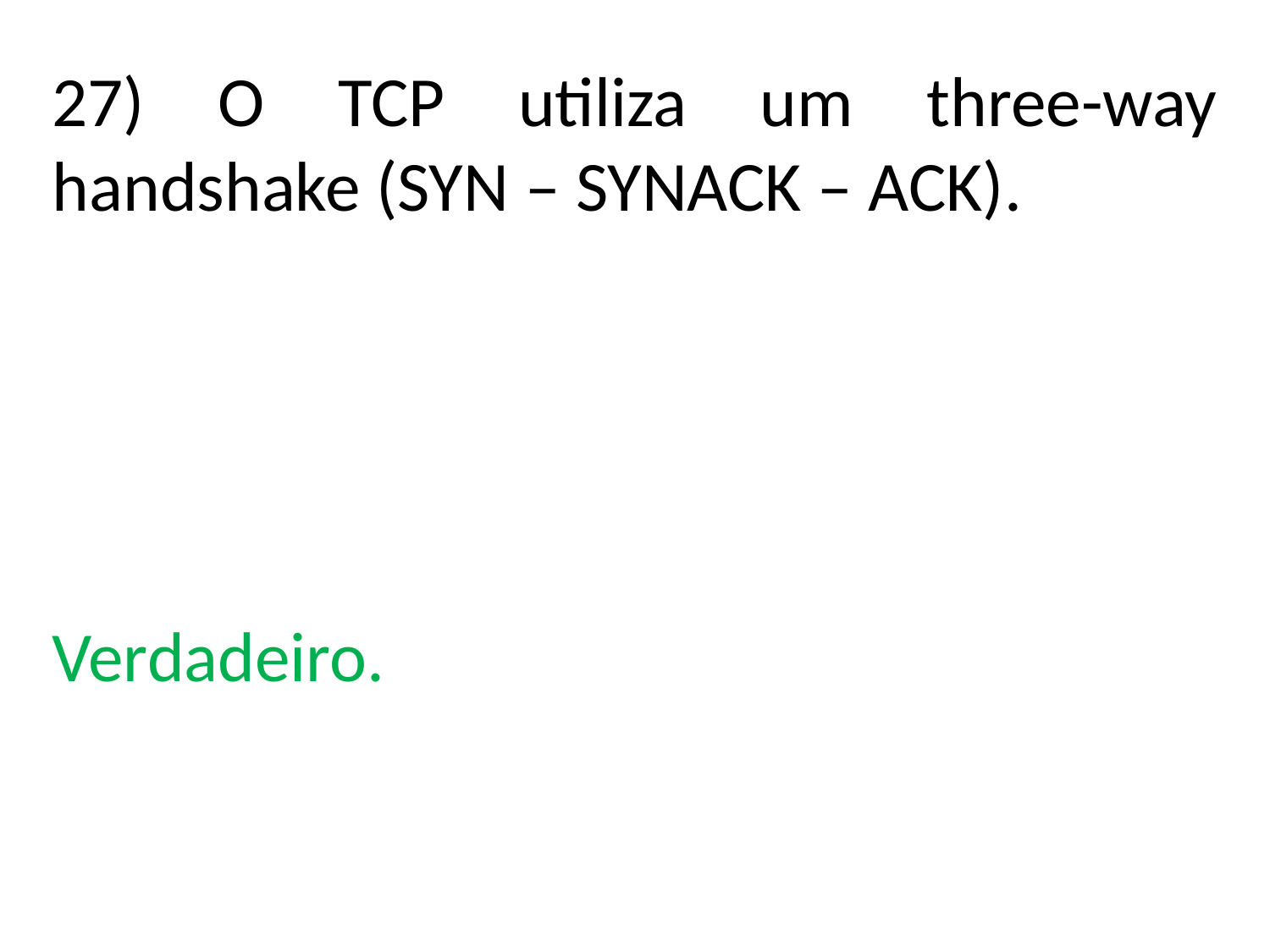

27) O TCP utiliza um three-way handshake (SYN – SYNACK – ACK).
Verdadeiro.